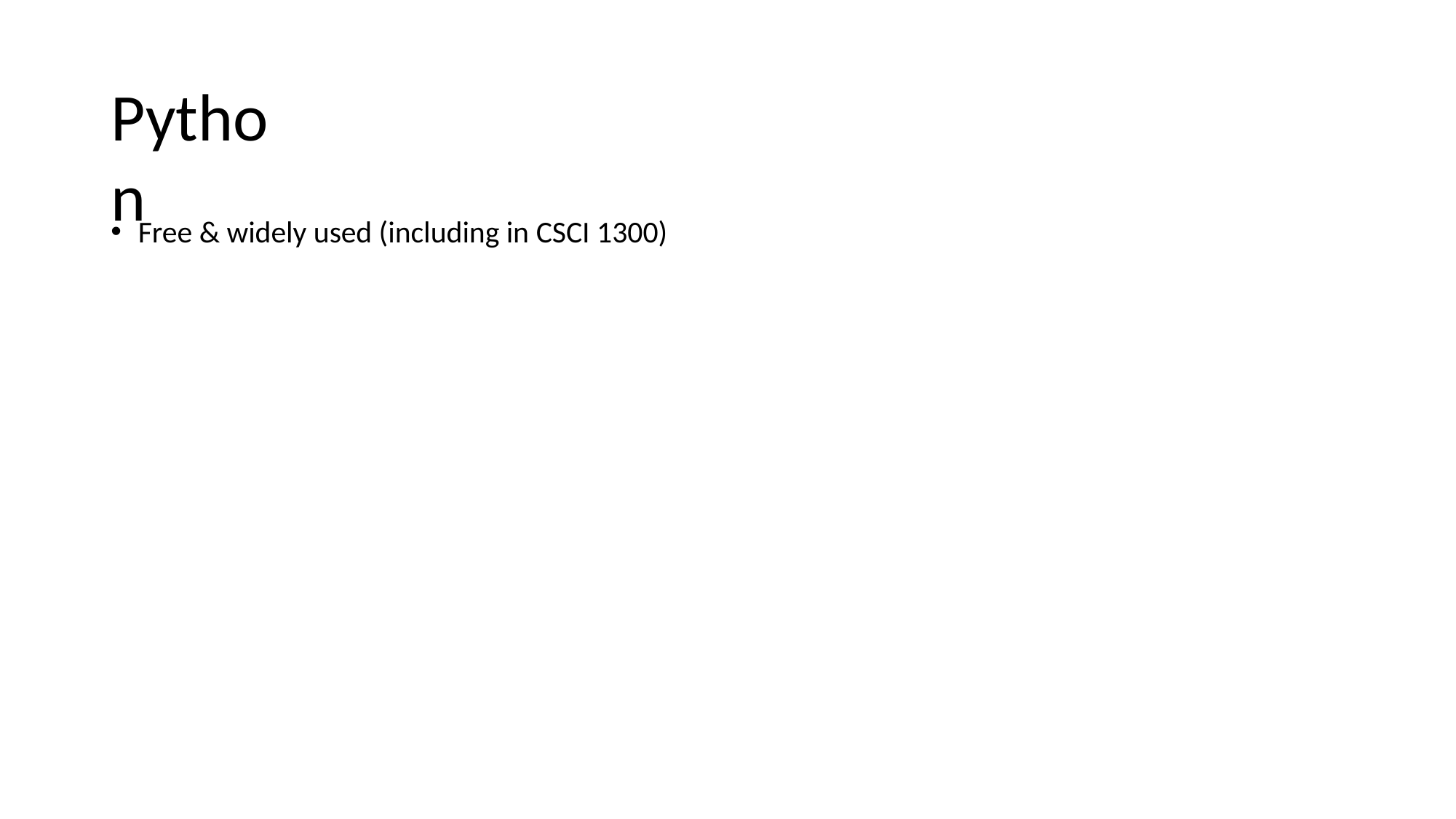

# Python
Free & widely used (including in CSCI 1300)